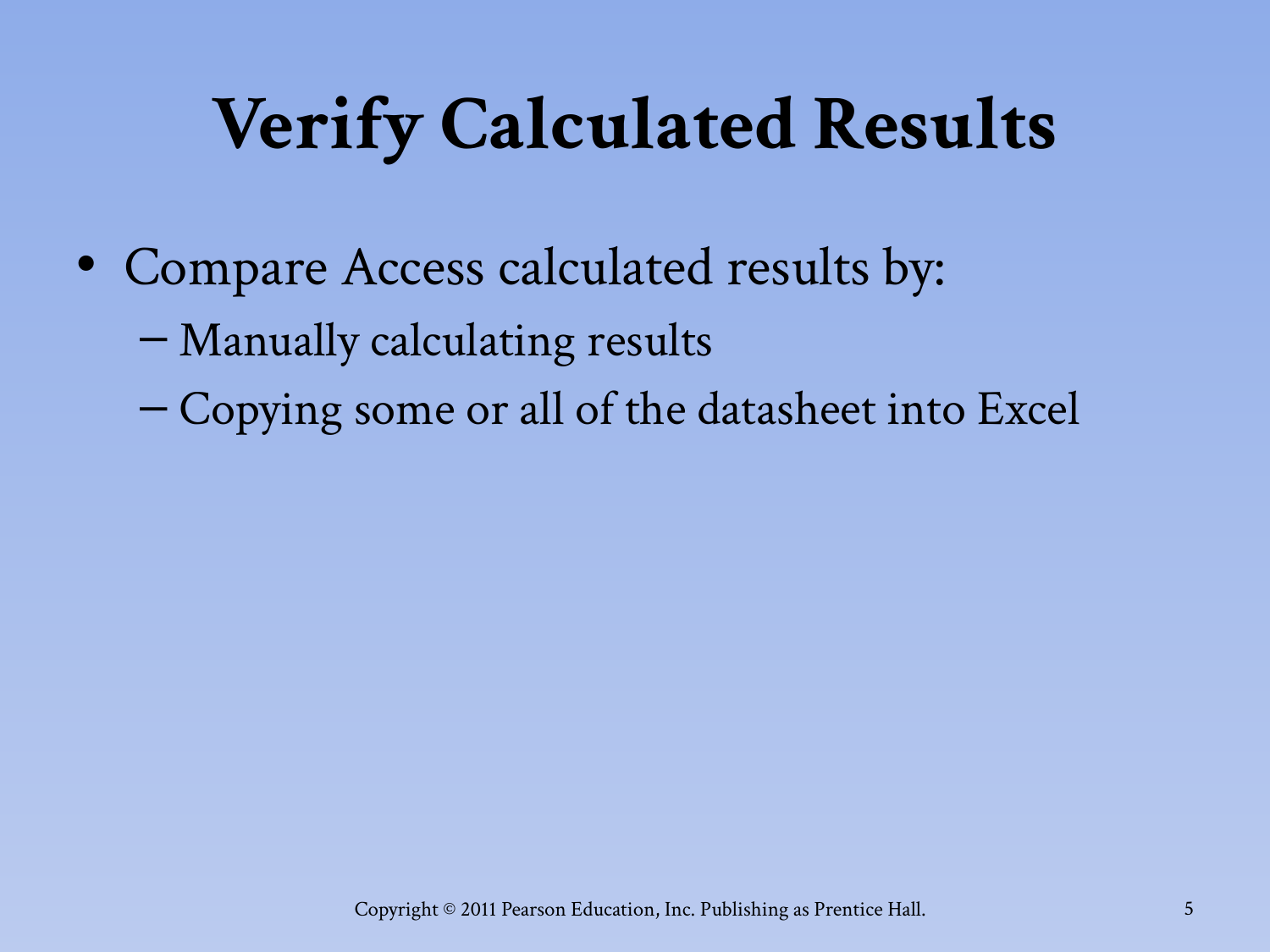

# Verify Calculated Results
Compare Access calculated results by:
Manually calculating results
Copying some or all of the datasheet into Excel

Copyright © 2011 Pearson Education, Inc. Publishing as Prentice Hall.

5